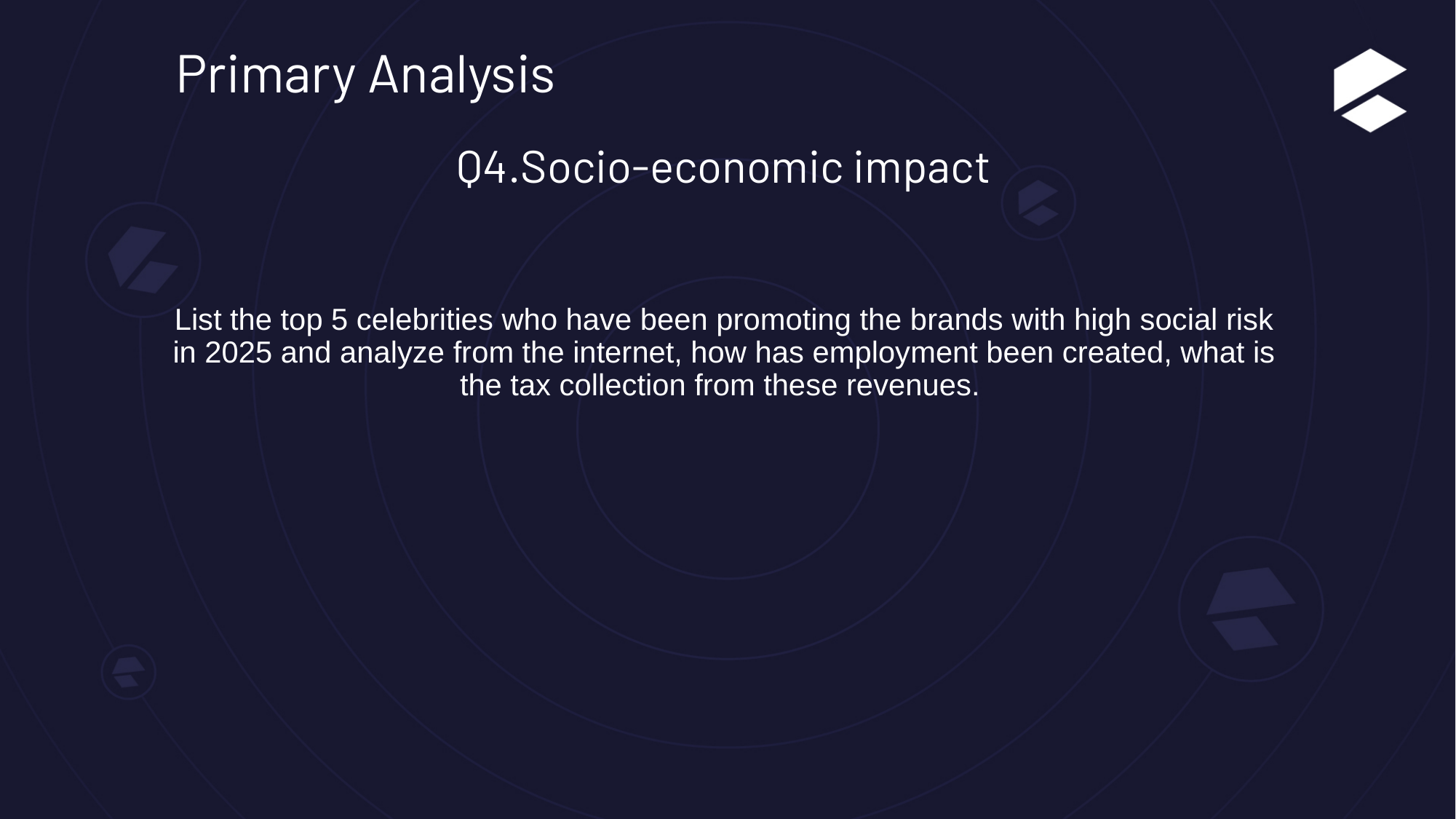

# Primary Analysis
Q4.Socio-economic impact

List the top 5 celebrities who have been promoting the brands with high social risk in 2025 and analyze from the internet, how has employment been created, what is the tax collection from these revenues.